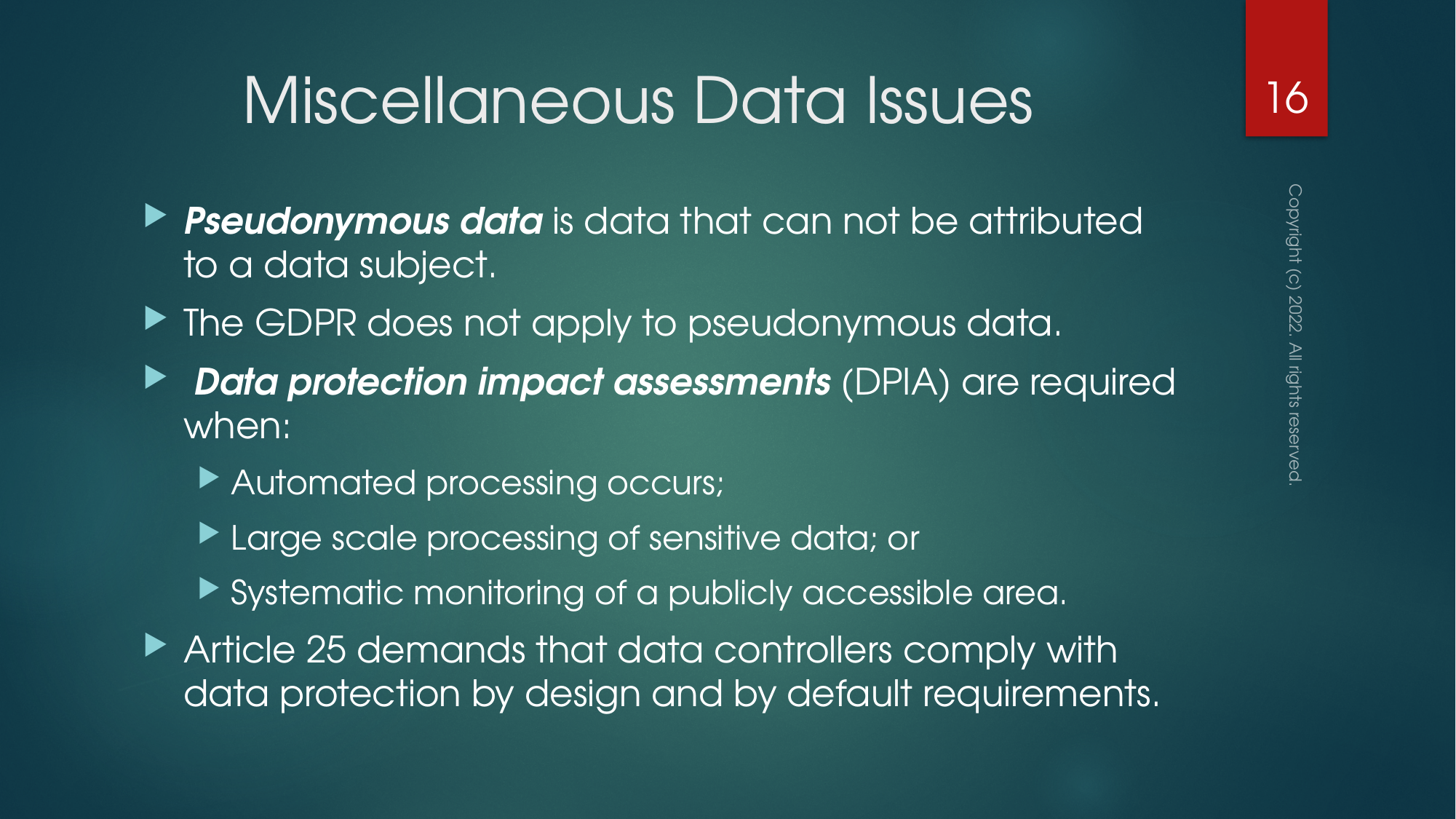

16
# Miscellaneous Data Issues
Pseudonymous data is data that can not be attributed to a data subject.
The GDPR does not apply to pseudonymous data.
 Data protection impact assessments (DPIA) are required when:
Automated processing occurs;
Large scale processing of sensitive data; or
Systematic monitoring of a publicly accessible area.
Article 25 demands that data controllers comply with data protection by design and by default requirements.
Copyright (c) 2022. All rights reserved.